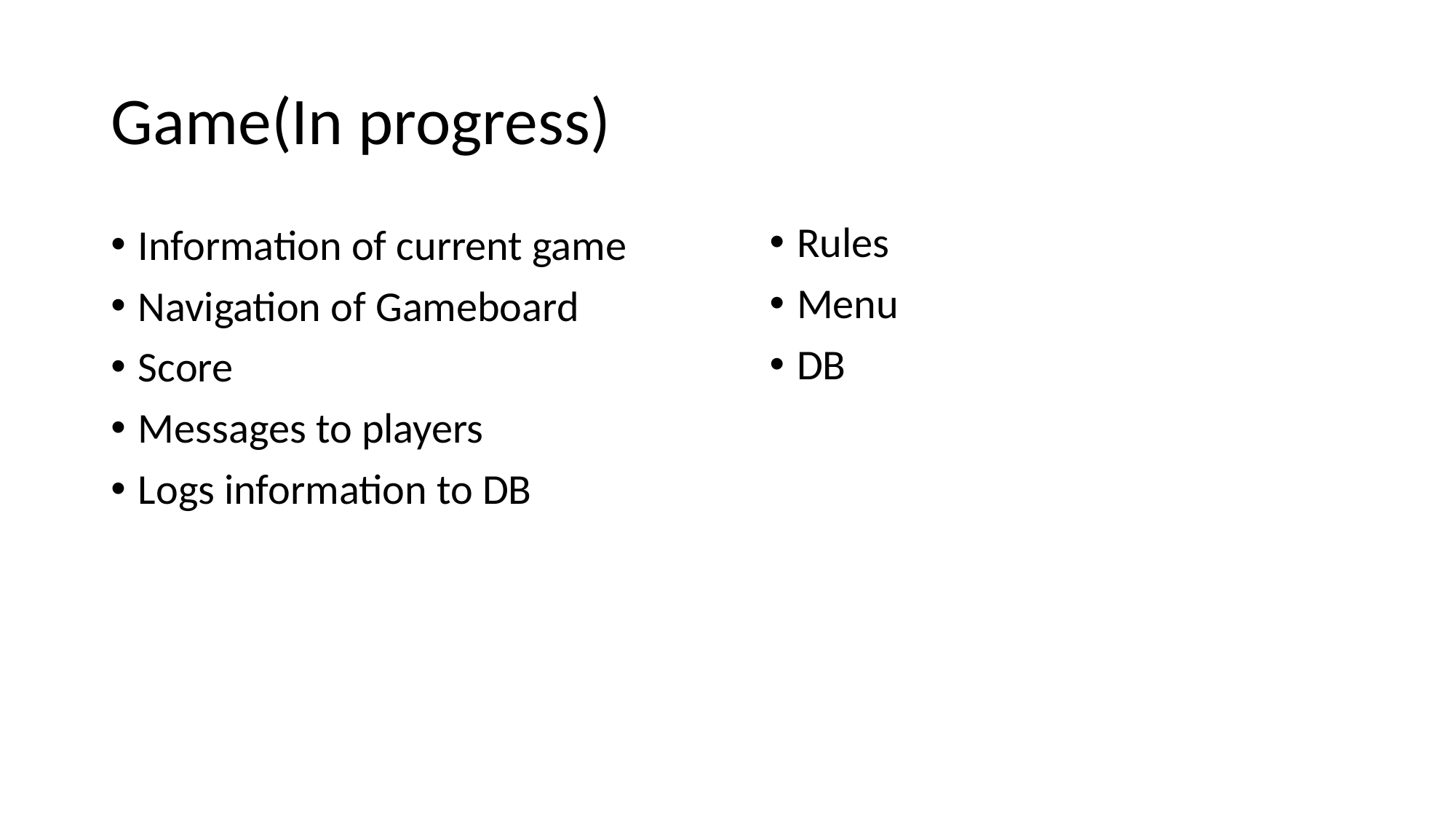

# Game(In progress)
Rules
Menu
DB
Information of current game
Navigation of Gameboard
Score
Messages to players
Logs information to DB